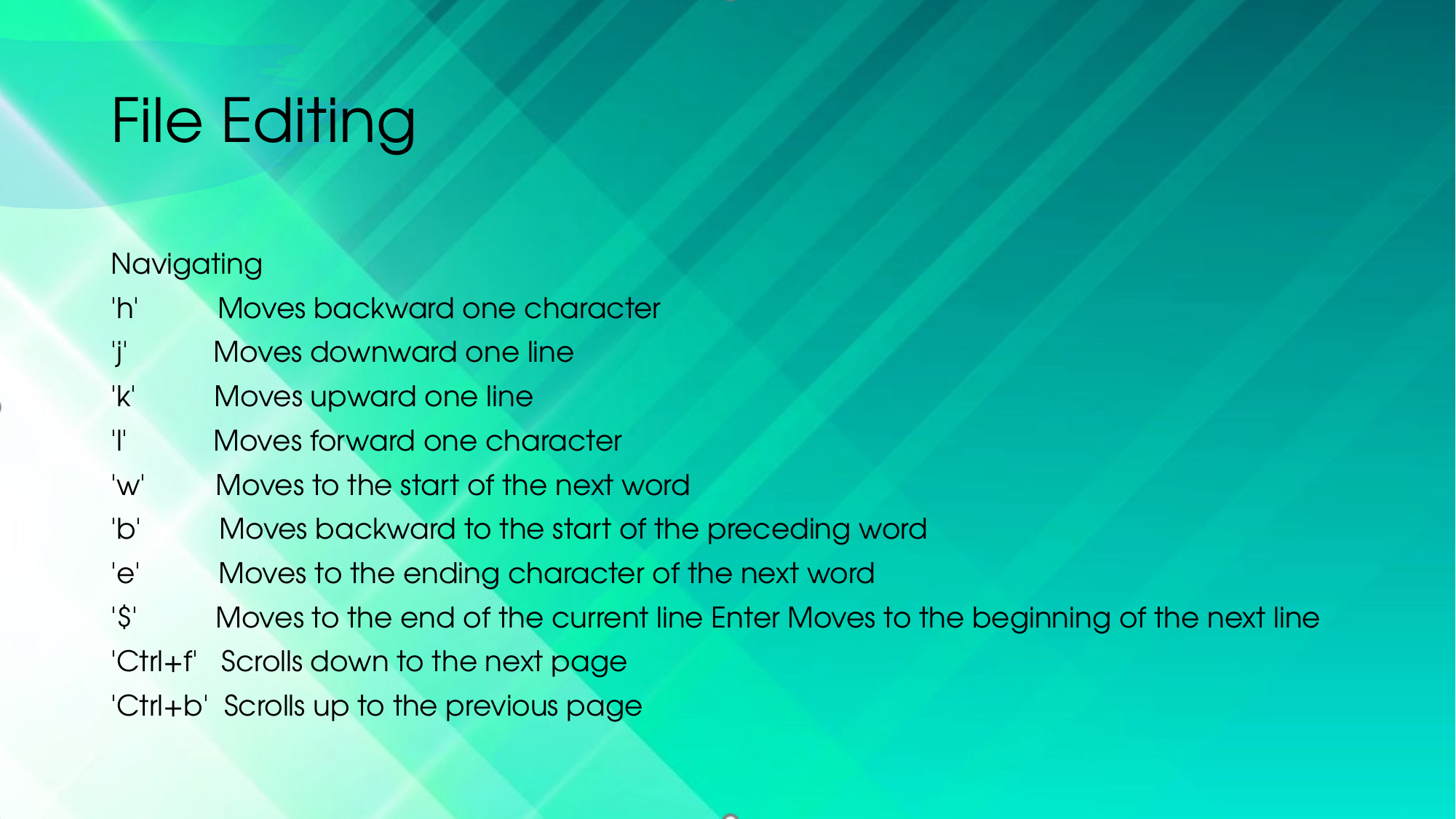

# File Editing
Navigating
'h'          Moves backward one character
'j'           Moves downward one line
'k'          Moves upward one line
'l'           Moves forward one character
'w'         Moves to the start of the next word
'b'          Moves backward to the start of the preceding word
'e'          Moves to the ending character of the next word
'$'          Moves to the end of the current line Enter Moves to the beginning of the next line
'Ctrl+f'   Scrolls down to the next page
'Ctrl+b'  Scrolls up to the previous page